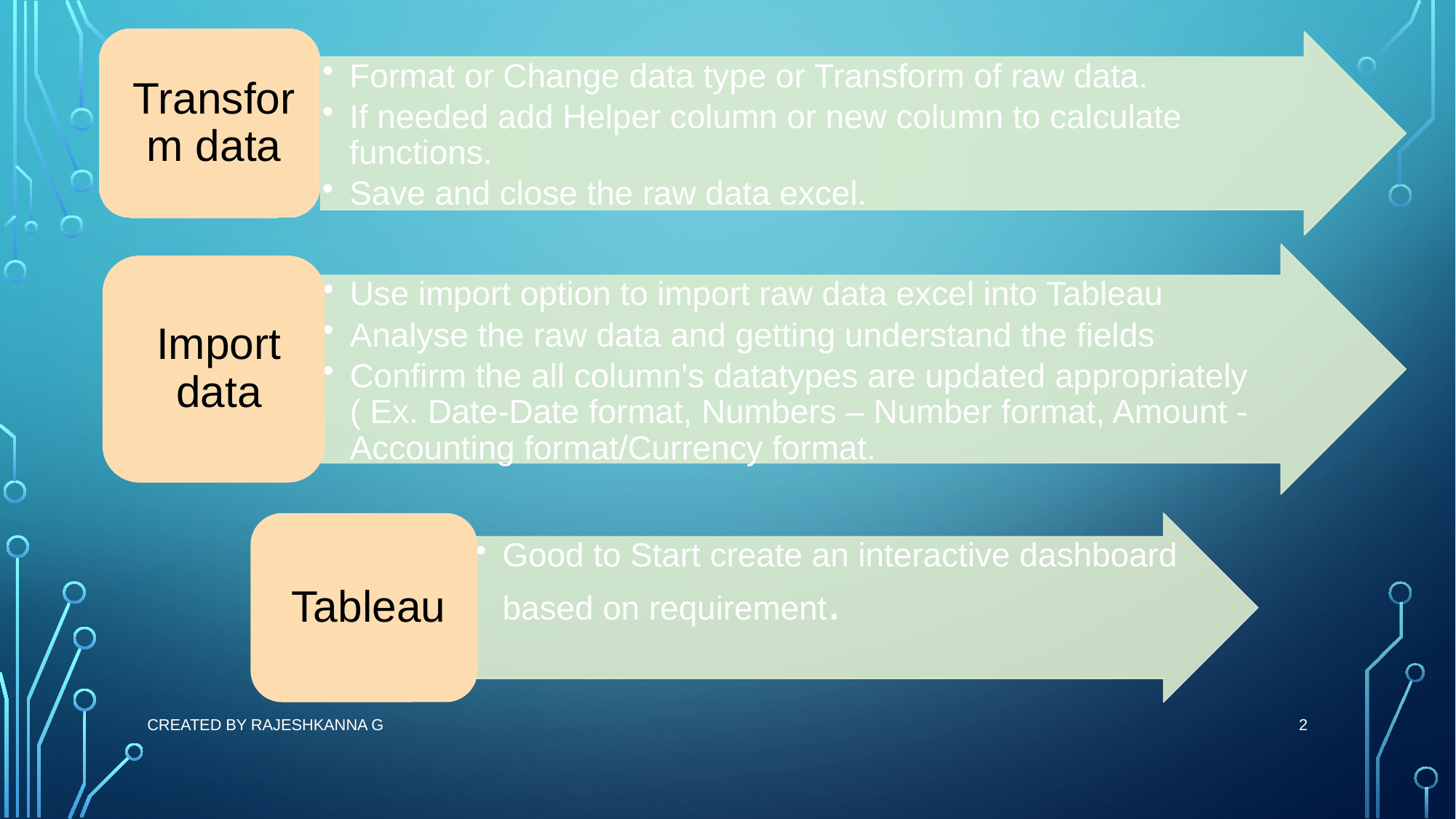

Format or Change data type or Transform of raw data.
If needed add Helper column or new column to calculate functions.
Save and close the raw data excel.
Transform data
Use import option to import raw data excel into Tableau
Analyse the raw data and getting understand the fields
Confirm the all column's datatypes are updated appropriately ( Ex. Date-Date format, Numbers – Number format, Amount -  Accounting format/Currency format.
Import data
Good to Start create an interactive dashboard based on requirement.
Tableau
2
Created by Rajeshkanna G